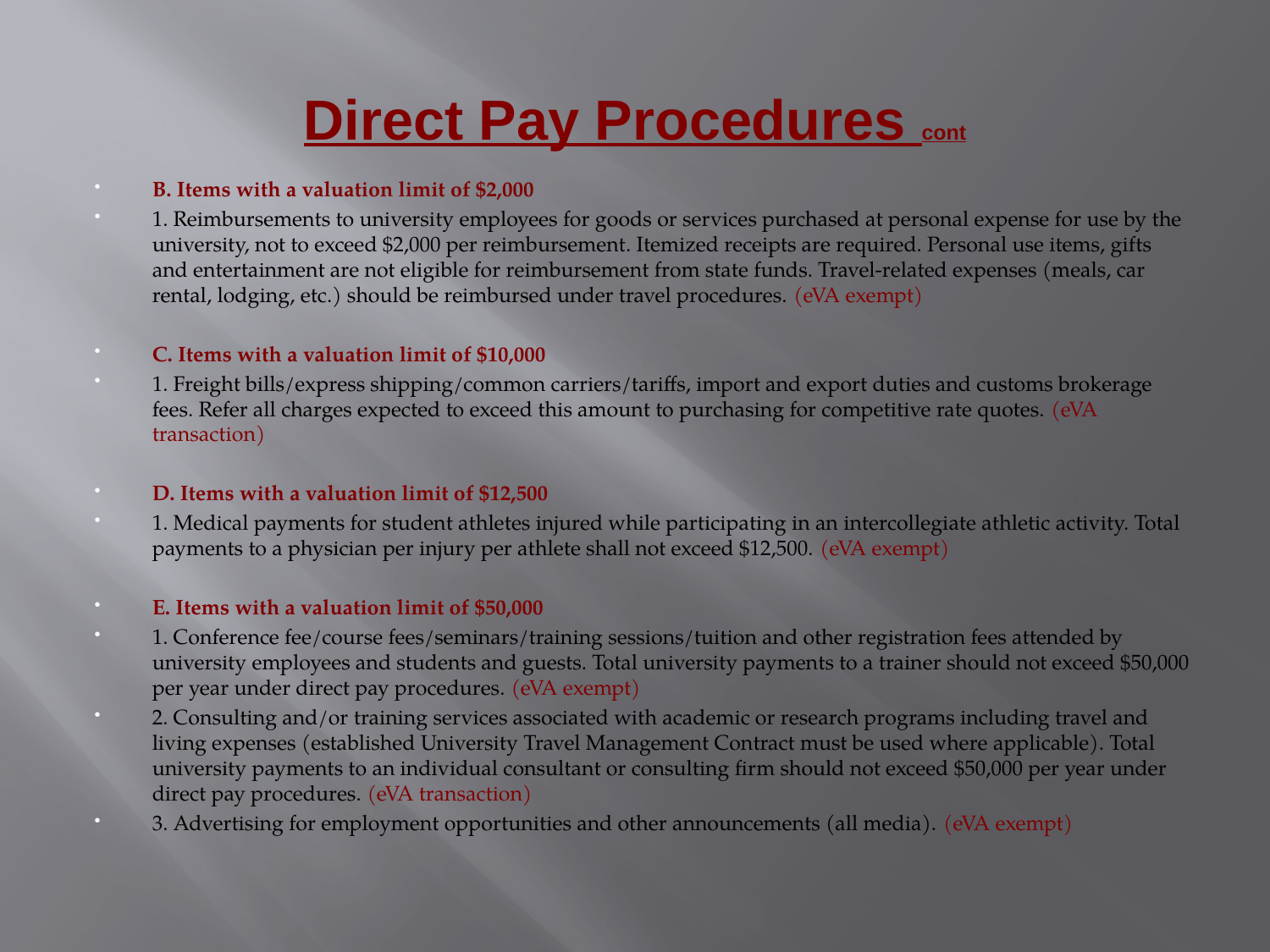

# Direct Pay Procedures cont
B. Items with a valuation limit of $2,000
1. Reimbursements to university employees for goods or services purchased at personal expense for use by the university, not to exceed $2,000 per reimbursement. Itemized receipts are required. Personal use items, gifts and entertainment are not eligible for reimbursement from state funds. Travel-related expenses (meals, car rental, lodging, etc.) should be reimbursed under travel procedures. (eVA exempt)

C. Items with a valuation limit of $10,000
1. Freight bills/express shipping/common carriers/tariffs, import and export duties and customs brokerage fees. Refer all charges expected to exceed this amount to purchasing for competitive rate quotes. (eVA transaction)

D. Items with a valuation limit of $12,500
1. Medical payments for student athletes injured while participating in an intercollegiate athletic activity. Total payments to a physician per injury per athlete shall not exceed $12,500. (eVA exempt)

E. Items with a valuation limit of $50,000
1. Conference fee/course fees/seminars/training sessions/tuition and other registration fees attended by university employees and students and guests. Total university payments to a trainer should not exceed $50,000 per year under direct pay procedures. (eVA exempt)
2. Consulting and/or training services associated with academic or research programs including travel and living expenses (established University Travel Management Contract must be used where applicable). Total university payments to an individual consultant or consulting firm should not exceed $50,000 per year under direct pay procedures. (eVA transaction)
3. Advertising for employment opportunities and other announcements (all media). (eVA exempt)